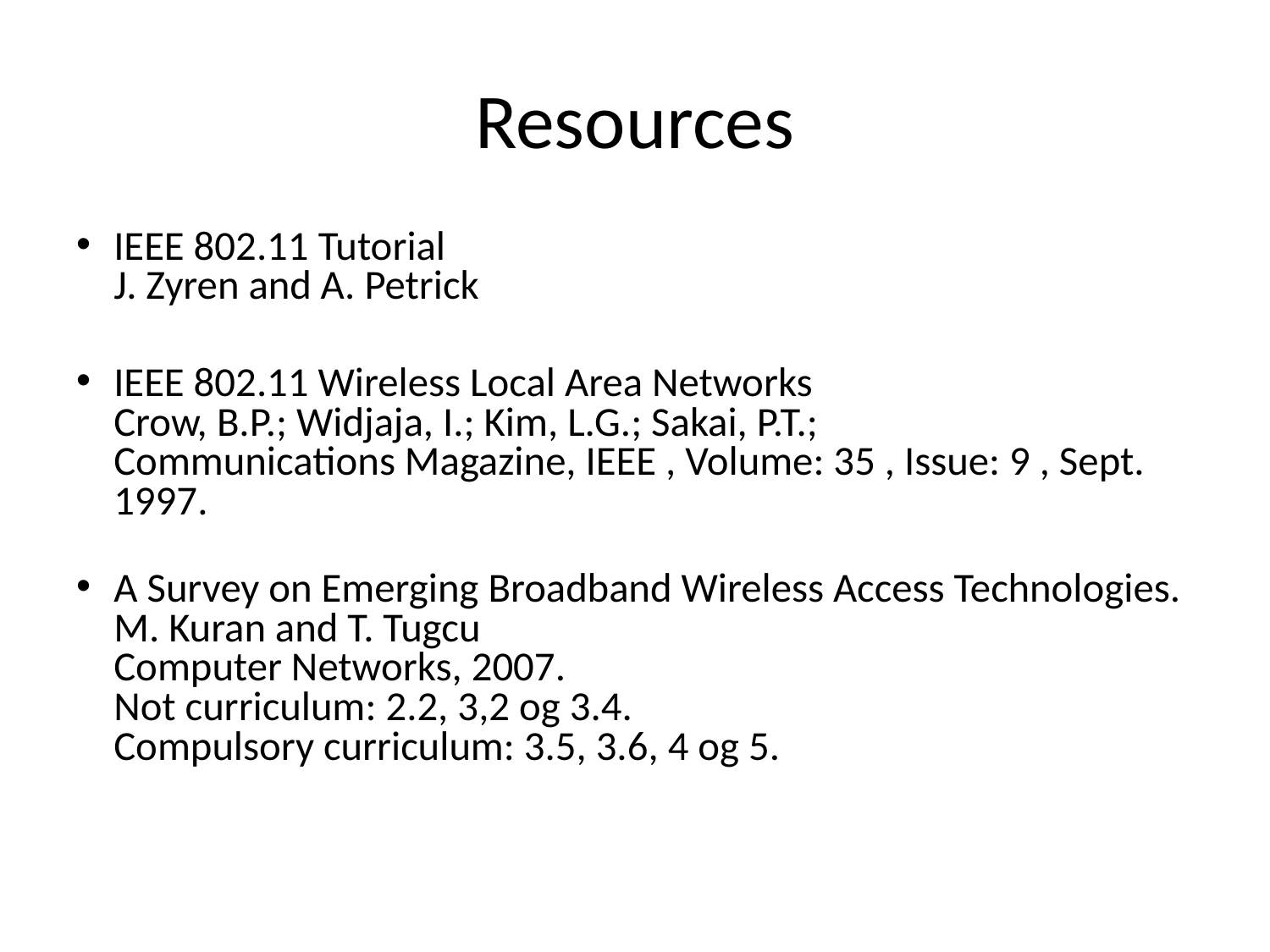

# Resources
IEEE 802.11 Tutorial
J. Zyren and A. Petrick
IEEE 802.11 Wireless Local Area Networks
Crow, B.P.; Widjaja, I.; Kim, L.G.; Sakai, P.T.;
Communications Magazine, IEEE , Volume: 35 , Issue: 9 , Sept. 1997.
A Survey on Emerging Broadband Wireless Access Technologies.
M. Kuran and T. Tugcu
Computer Networks, 2007.
Not curriculum: 2.2, 3,2 og 3.4.
Compulsory curriculum: 3.5, 3.6, 4 og 5.